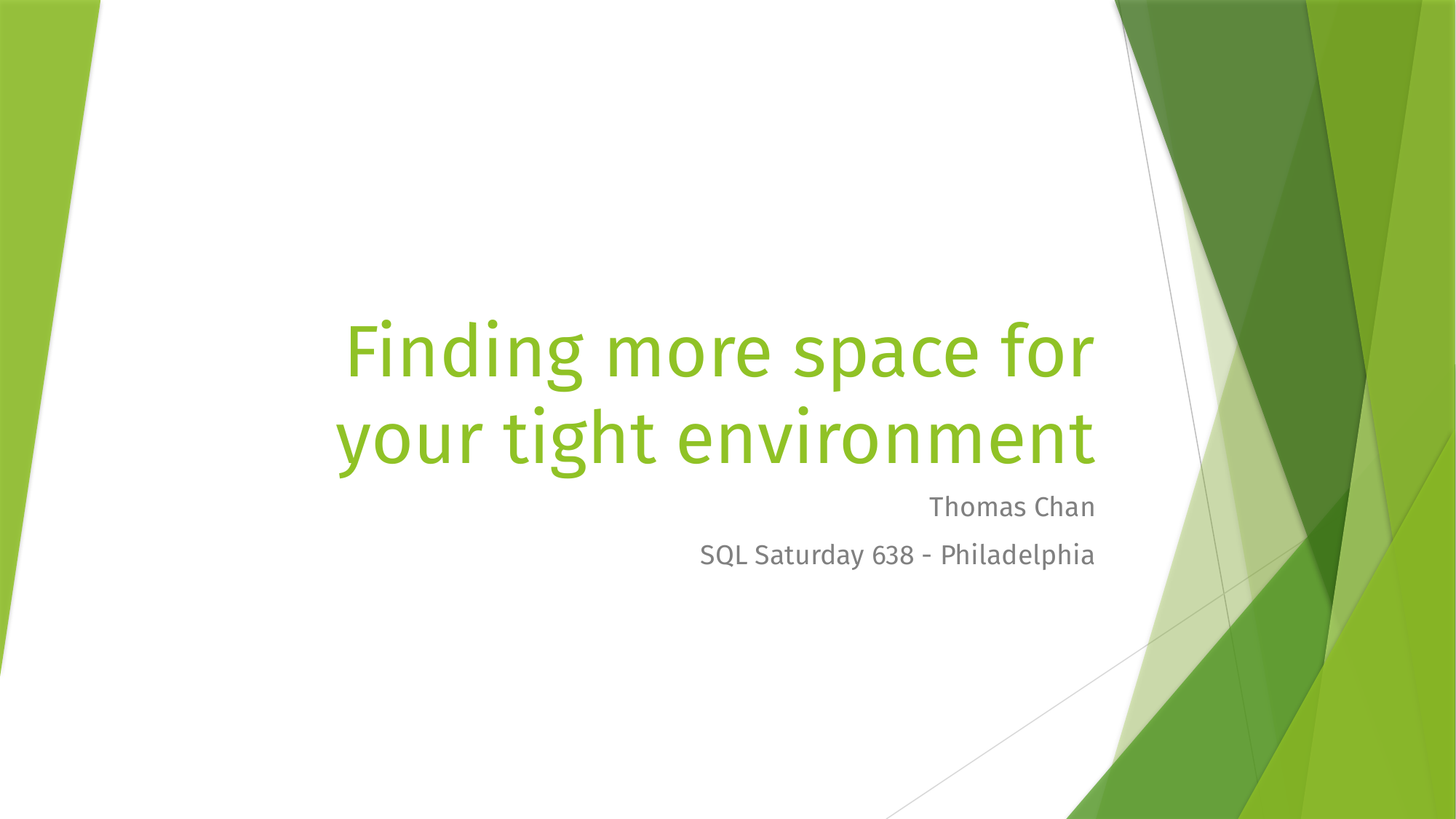

# Finding more space for your tight environment
Thomas Chan
SQL Saturday 638 - Philadelphia